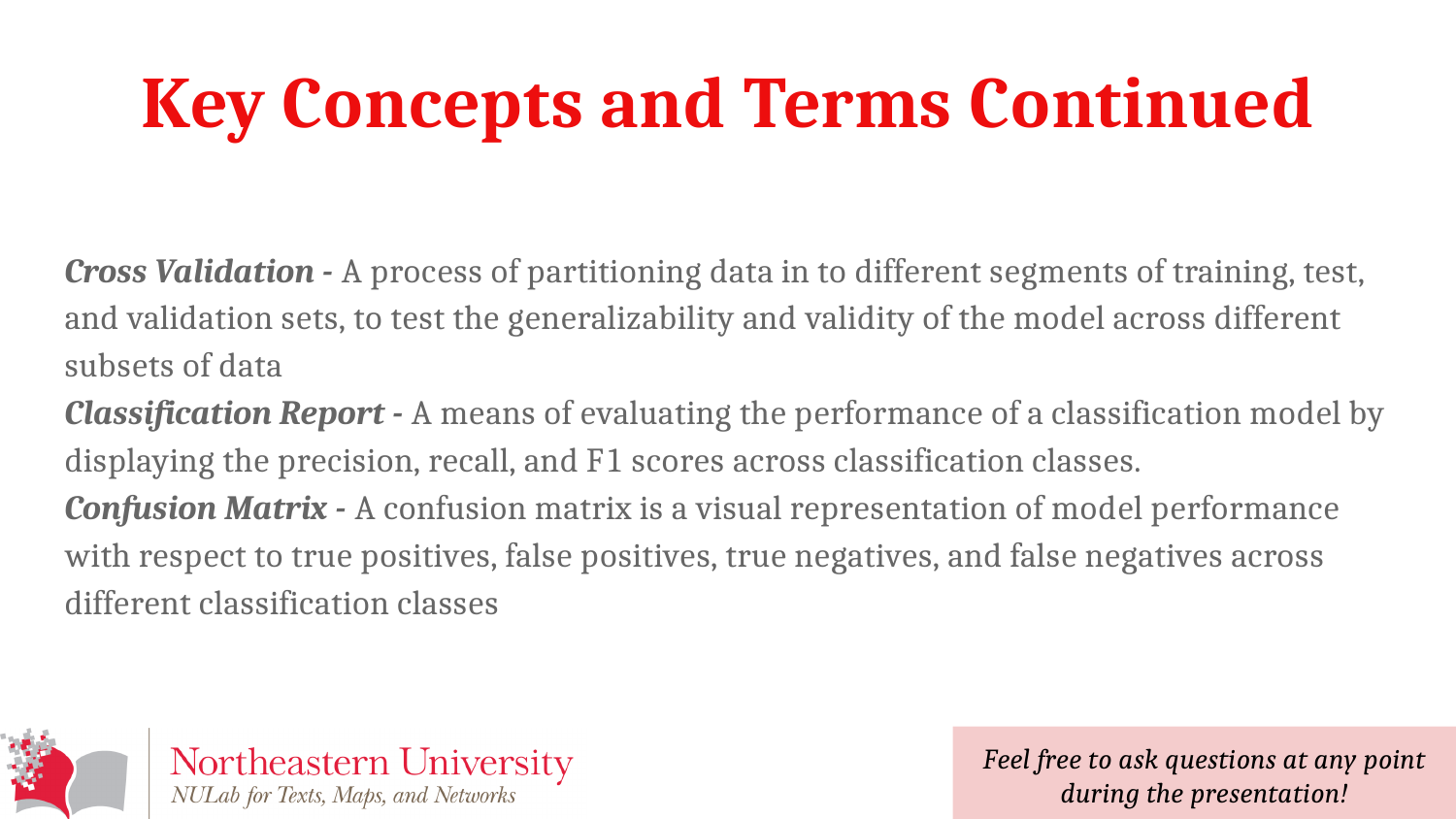

# Key Concepts and Terms Continued

Cross Validation - A process of partitioning data in to different segments of training, test, and validation sets, to test the generalizability and validity of the model across different subsets of data
Classification Report - A means of evaluating the performance of a classification model by displaying the precision, recall, and F1 scores across classification classes.
Confusion Matrix - A confusion matrix is a visual representation of model performance with respect to true positives, false positives, true negatives, and false negatives across different classification classes